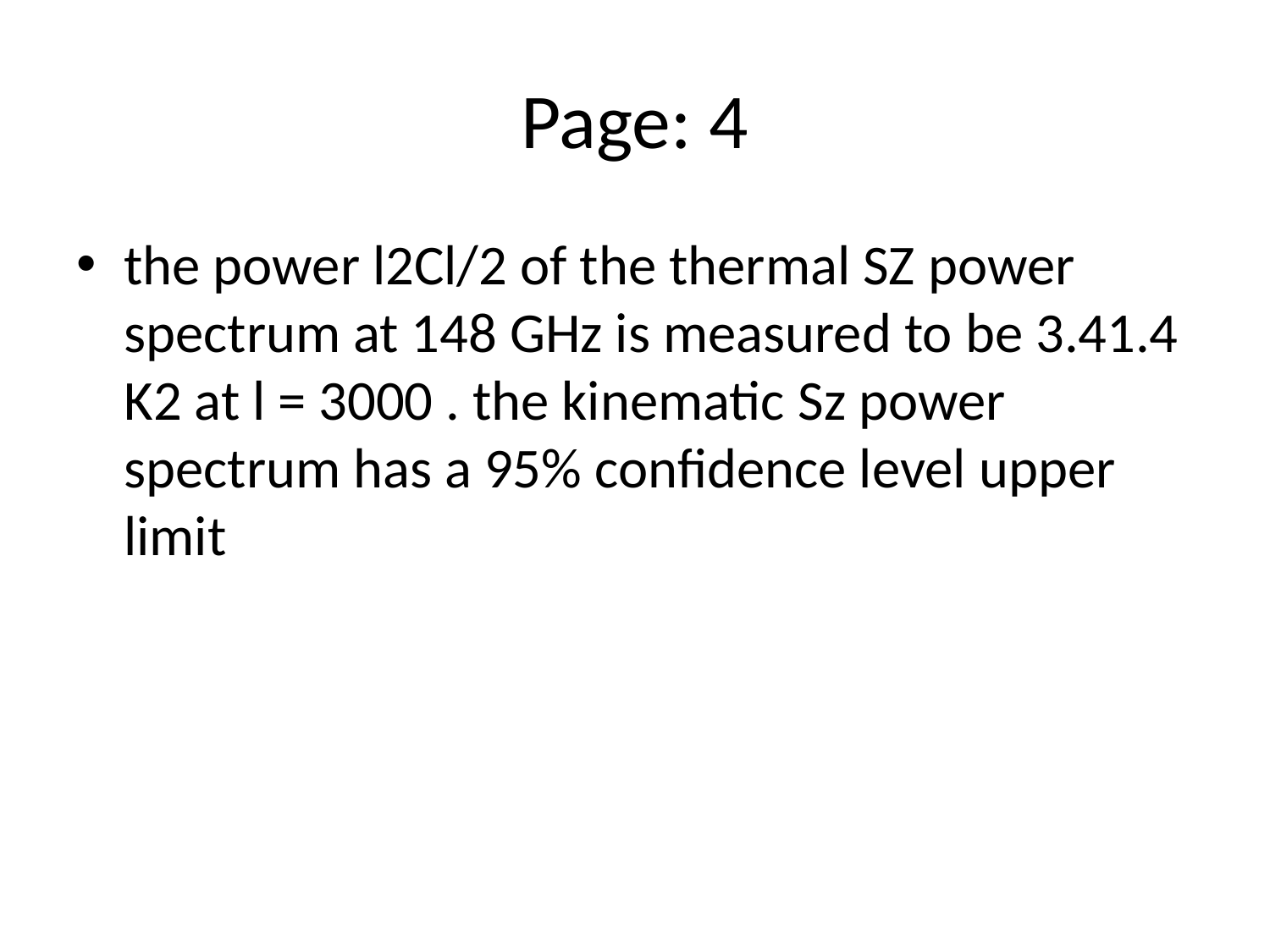

# Page: 4
the power l2Cl/2 of the thermal SZ power spectrum at 148 GHz is measured to be 3.41.4 K2 at l = 3000 . the kinematic Sz power spectrum has a 95% confidence level upper limit